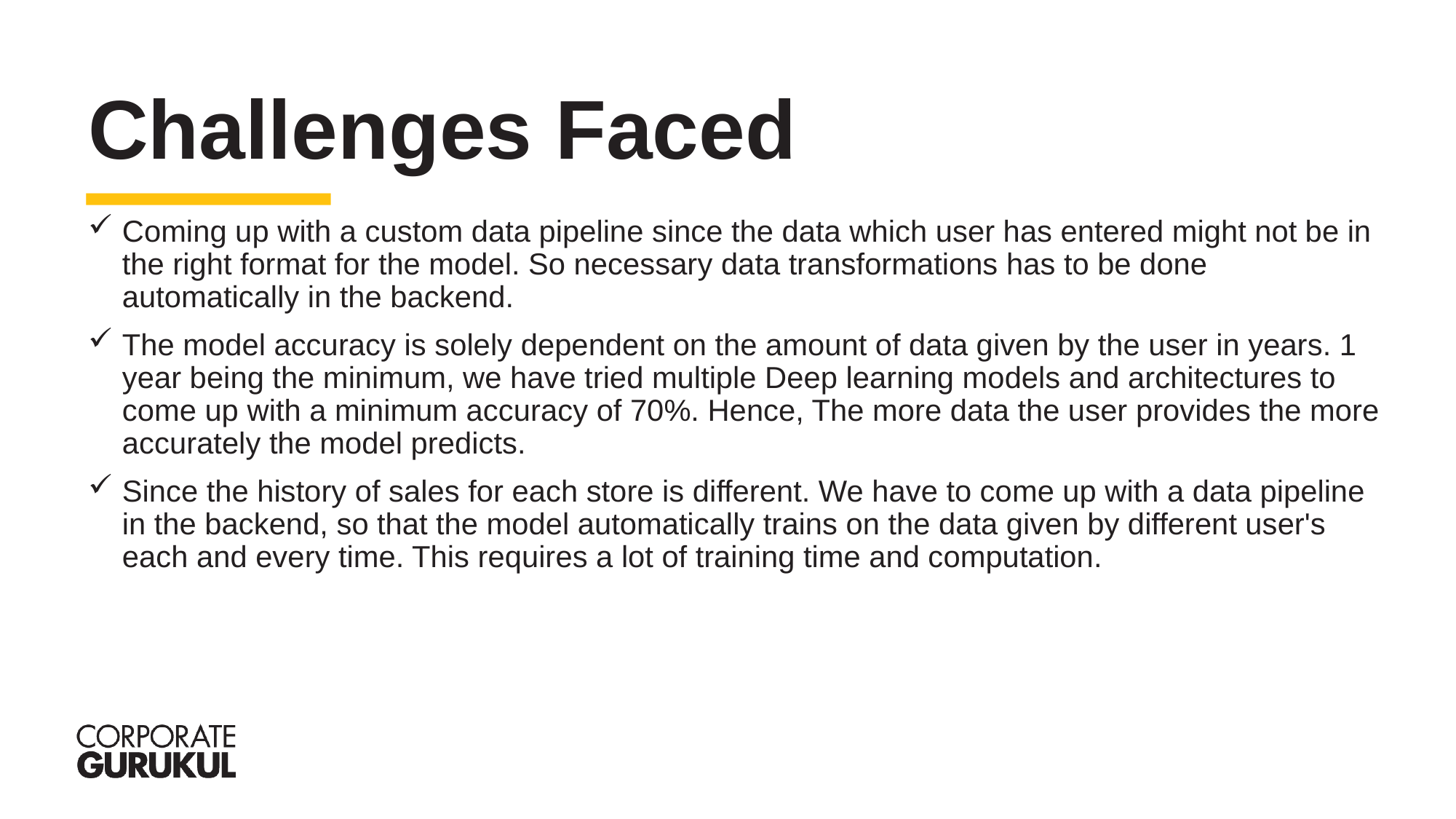

Challenges Faced
Coming up with a custom data pipeline since the data which user has entered might not be in the right format for the model. So necessary data transformations has to be done automatically in the backend.
The model accuracy is solely dependent on the amount of data given by the user in years. 1 year being the minimum, we have tried multiple Deep learning models and architectures to come up with a minimum accuracy of 70%. Hence, The more data the user provides the more accurately the model predicts.
Since the history of sales for each store is different. We have to come up with a data pipeline in the backend, so that the model automatically trains on the data given by different user's each and every time. This requires a lot of training time and computation.